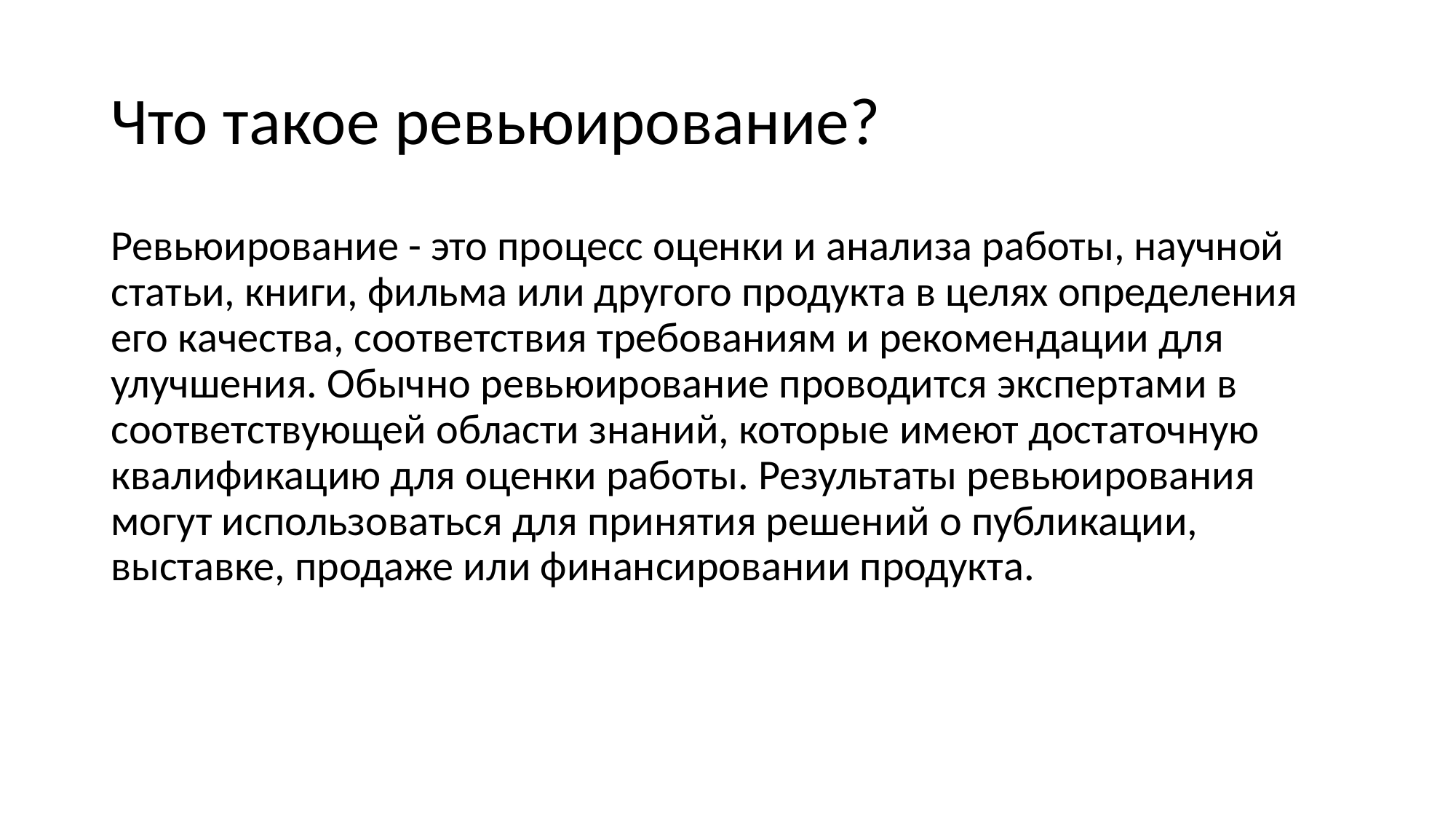

# Что такое ревьюирование?
Ревьюирование - это процесс оценки и анализа работы, научной статьи, книги, фильма или другого продукта в целях определения его качества, соответствия требованиям и рекомендации для улучшения. Обычно ревьюирование проводится экспертами в соответствующей области знаний, которые имеют достаточную квалификацию для оценки работы. Результаты ревьюирования могут использоваться для принятия решений о публикации, выставке, продаже или финансировании продукта.